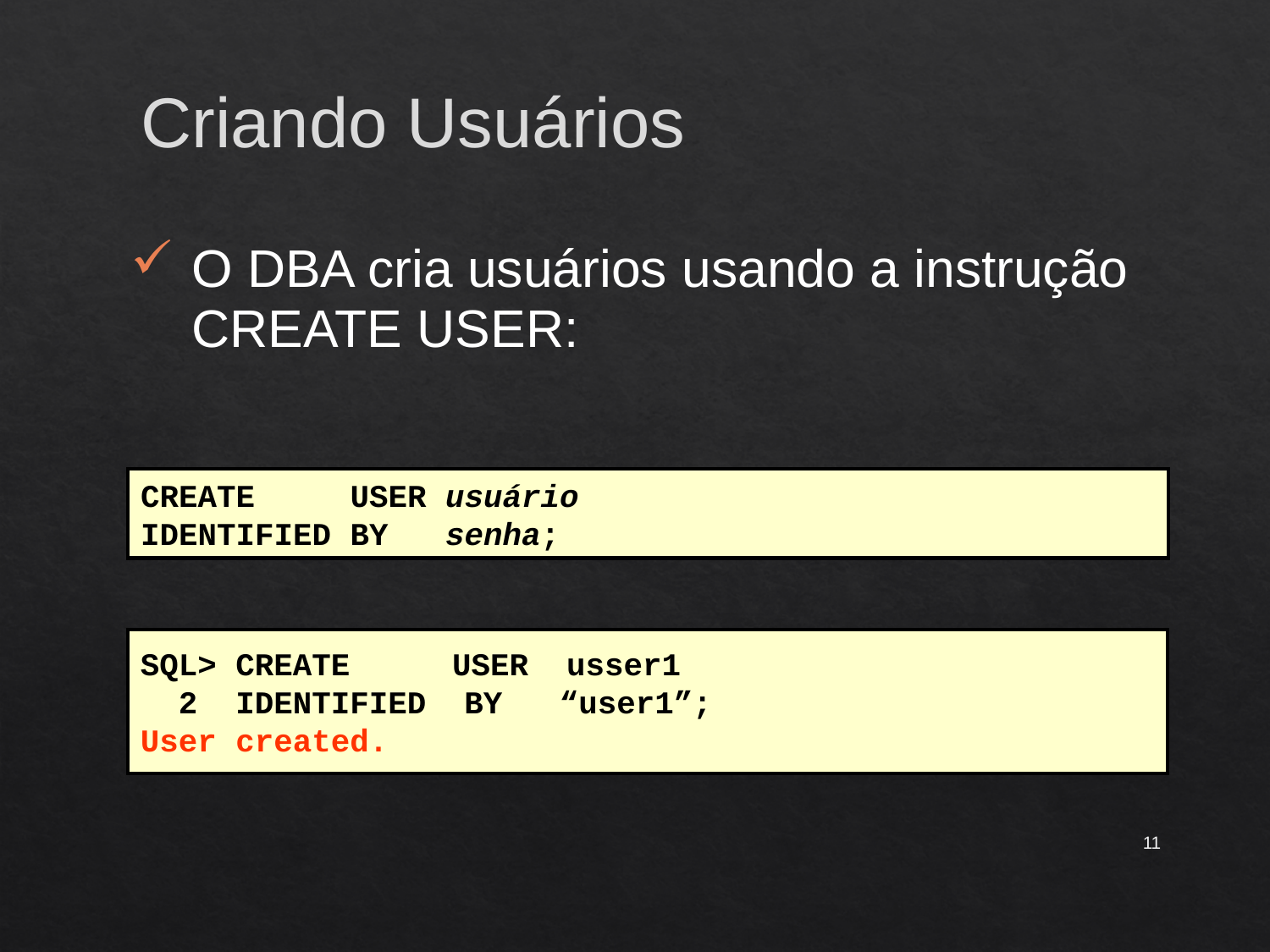

Criando Usuários
O DBA cria usuários usando a instrução CREATE USER:
CREATE     USER usuário
IDENTIFIED BY   senha;
SQL> CREATE	   USER  usser1
  2  IDENTIFIED  BY   “user1”;
User created.
11